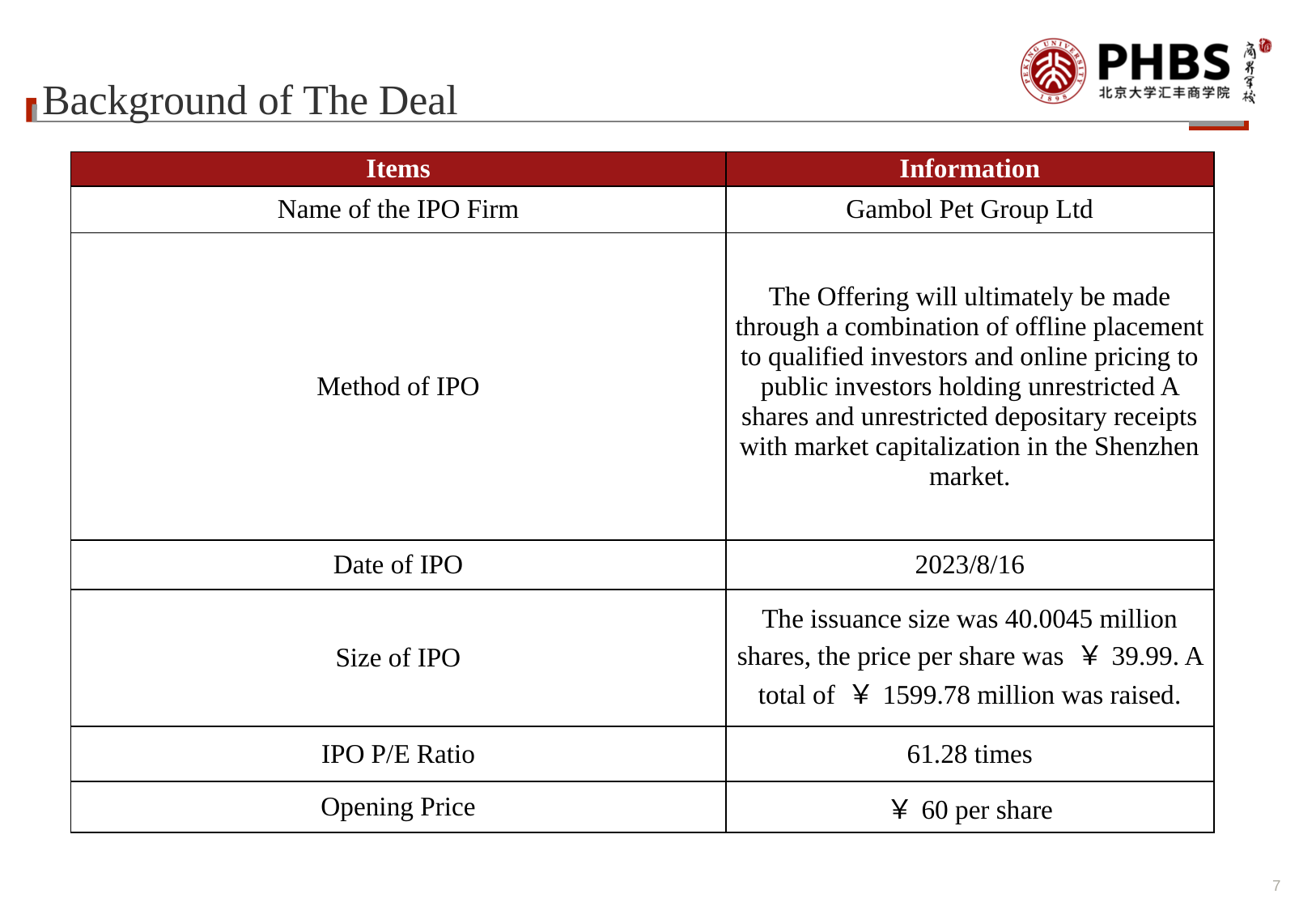

Background of The Deal
| Items | Information |
| --- | --- |
| Name of the IPO Firm | Gambol Pet Group Ltd |
| Method of IPO | The Offering will ultimately be made through a combination of offline placement to qualified investors and online pricing to public investors holding unrestricted A shares and unrestricted depositary receipts with market capitalization in the Shenzhen market. |
| Date of IPO | 2023/8/16 |
| Size of IPO | The issuance size was 40.0045 million shares, the price per share was ￥39.99. A total of ￥1599.78 million was raised. |
| IPO P/E Ratio | 61.28 times |
| Opening Price | ￥60 per share |
7